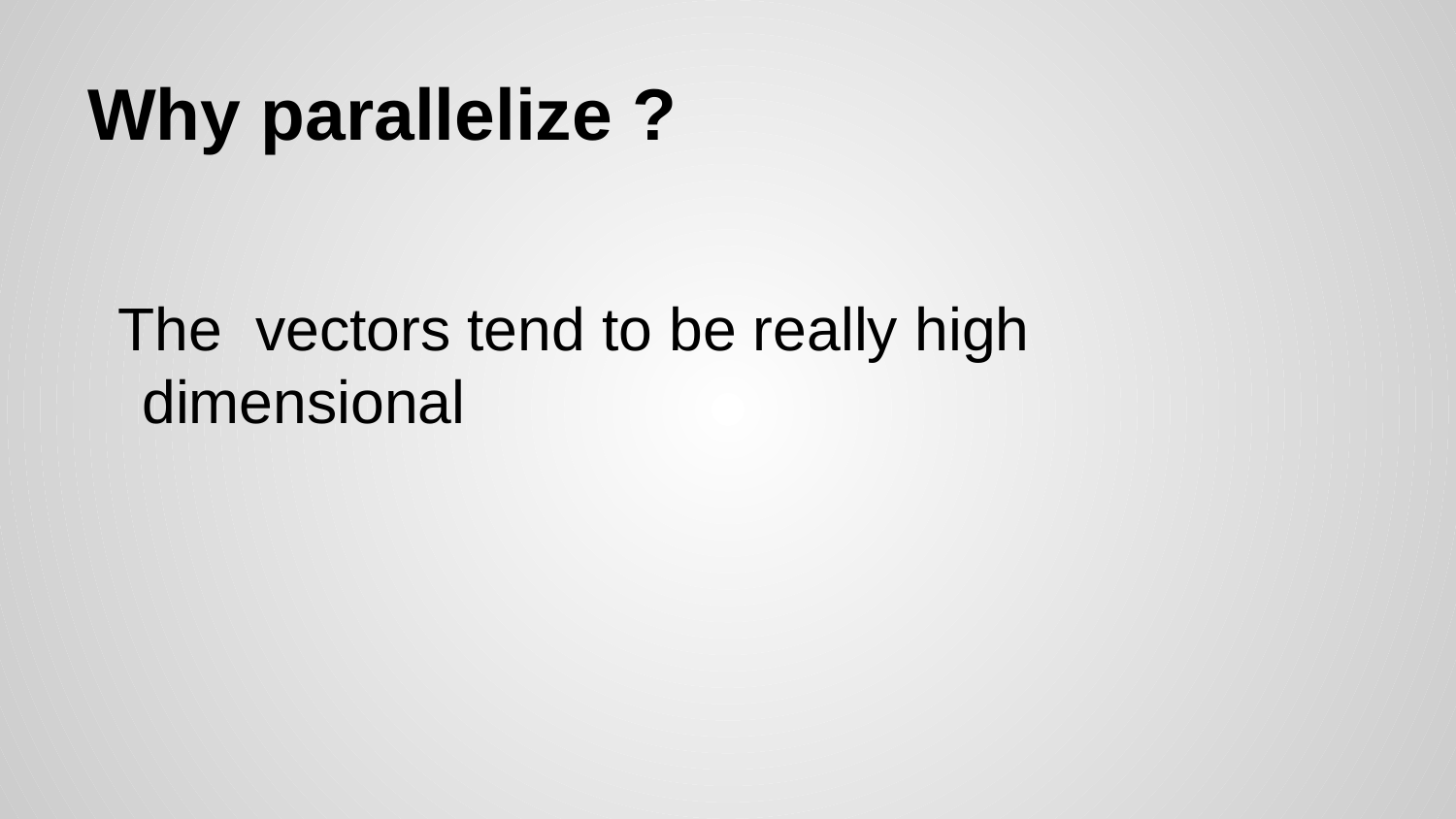

# Why parallelize ?

The  vectors tend to be really high dimensional